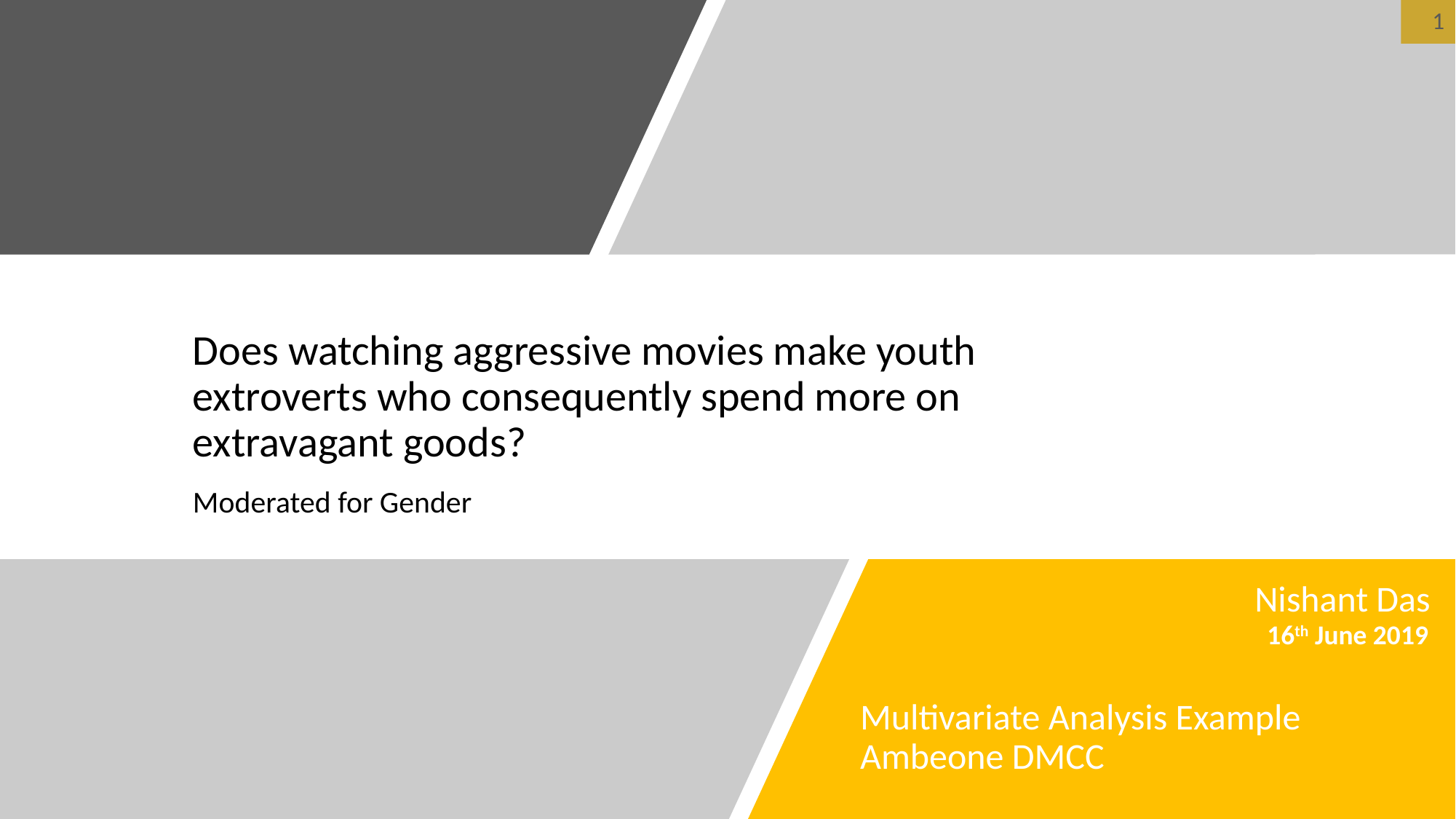

# Does watching aggressive movies make youth extroverts who consequently spend more on extravagant goods?
Moderated for Gender
Nishant Das

Multivariate Analysis Example
Ambeone DMCC

16th June 2019